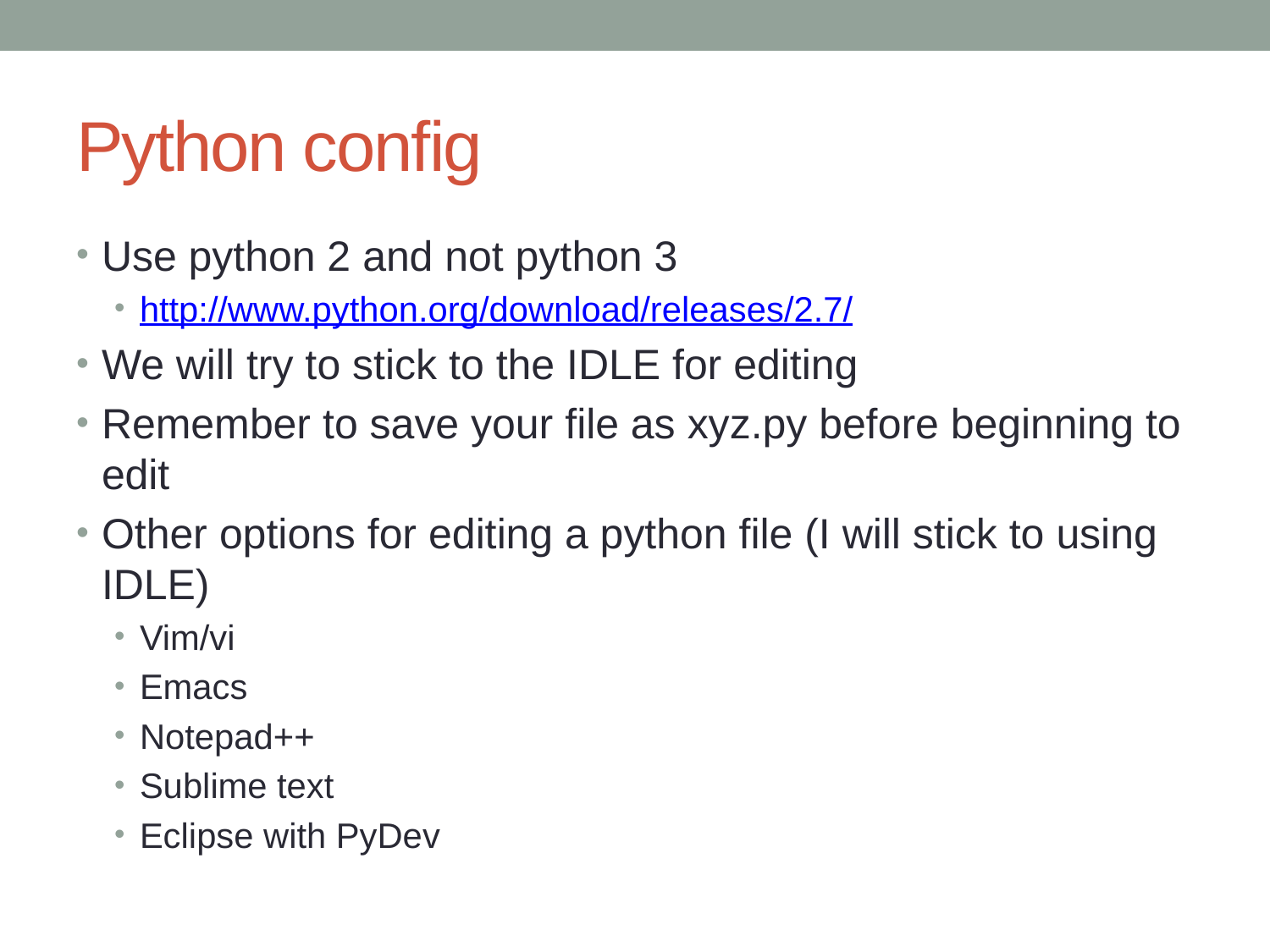

# Python config
Use python 2 and not python 3
http://www.python.org/download/releases/2.7/
We will try to stick to the IDLE for editing
Remember to save your file as xyz.py before beginning to edit
Other options for editing a python file (I will stick to using IDLE)
Vim/vi
Emacs
Notepad++
Sublime text
Eclipse with PyDev